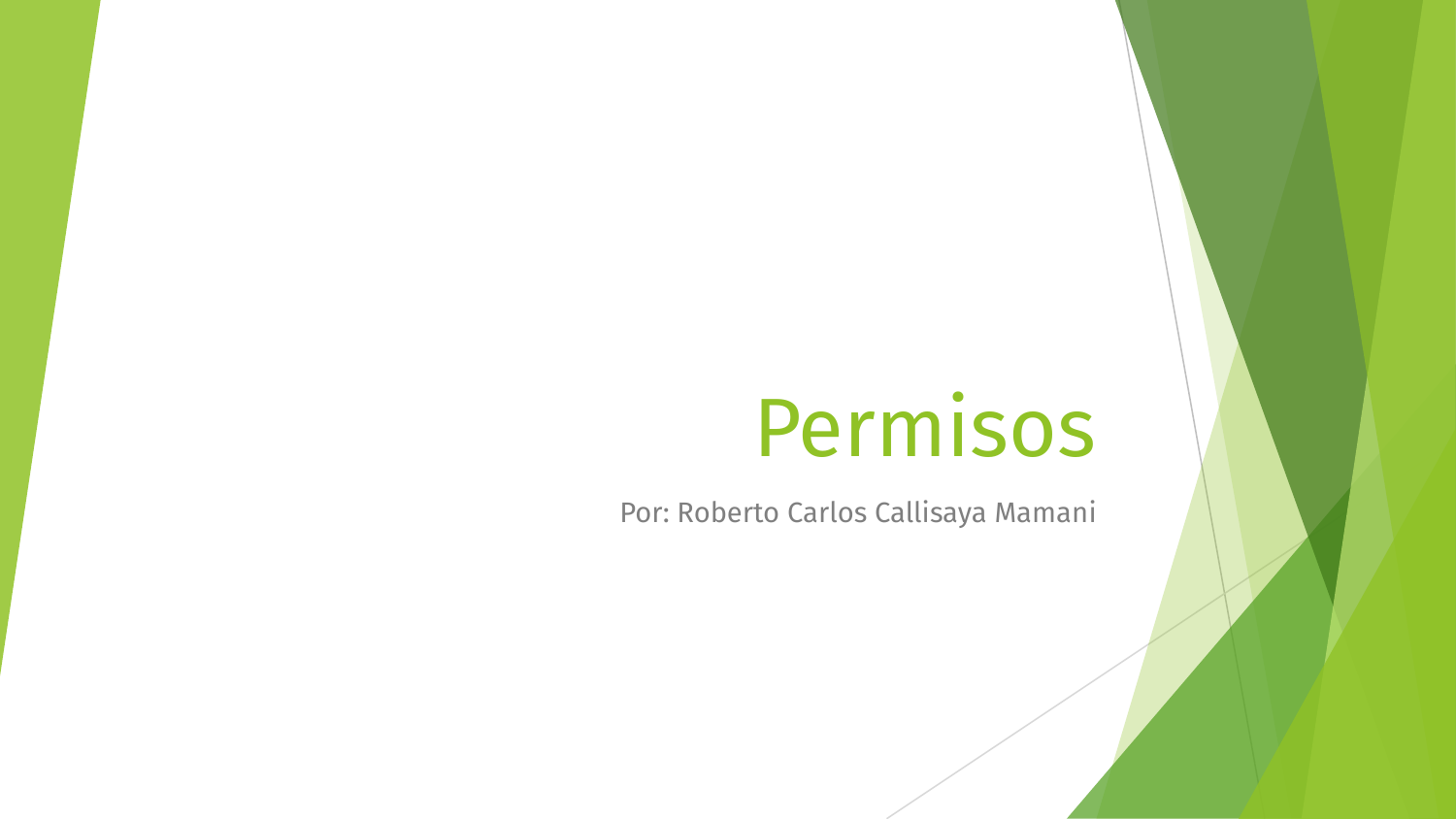

# Permisos
Por: Roberto Carlos Callisaya Mamani